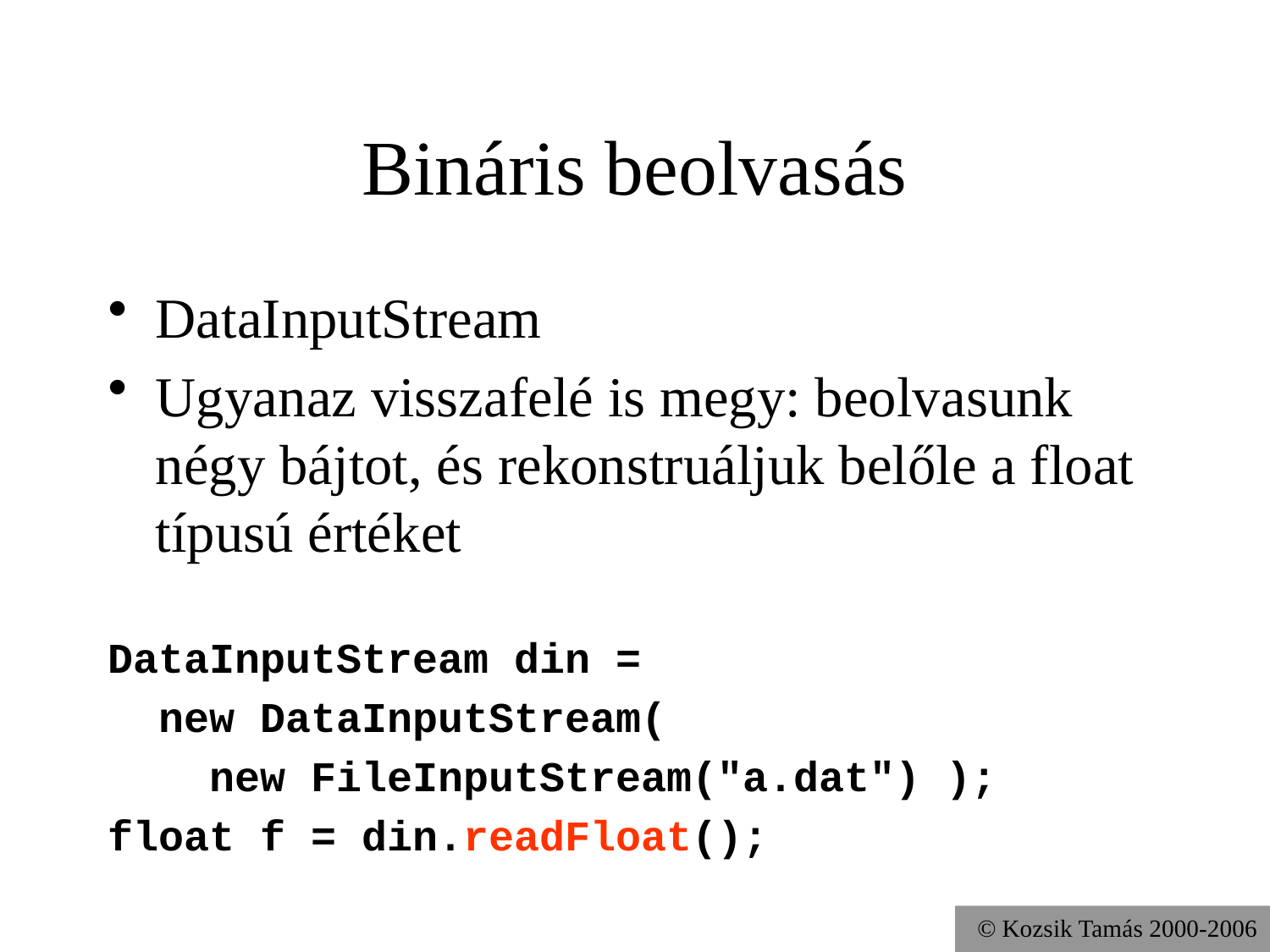

# Bináris beolvasás
DataInputStream
Ugyanaz visszafelé is megy: beolvasunk négy bájtot, és rekonstruáljuk belőle a float típusú értéket

DataInputStream din =
  new DataInputStream(
    new FileInputStream("a.dat") );
float f = din.readFloat();
© Kozsik Tamás 2000-2006